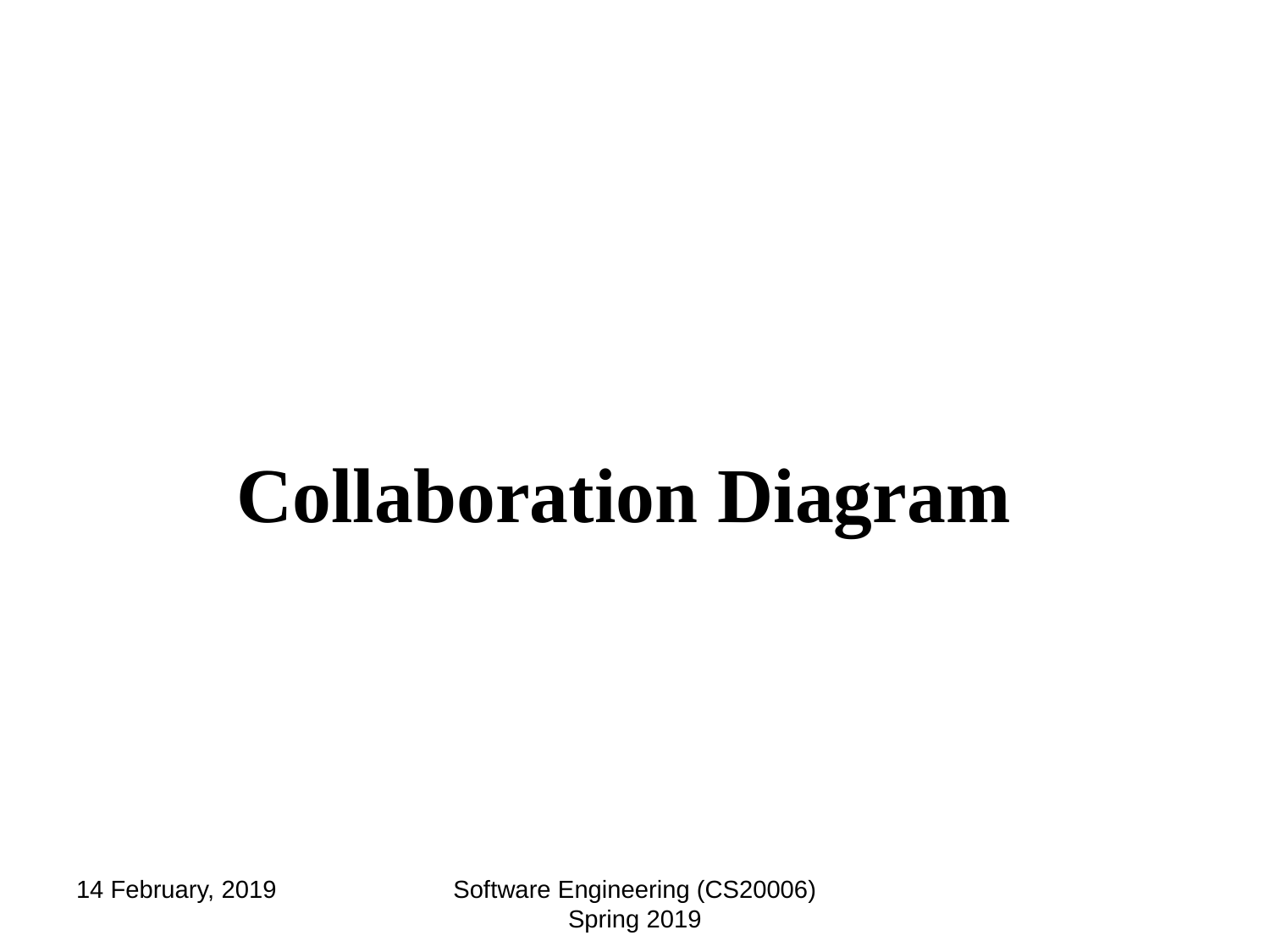

# Collaboration Diagram
14 February, 2019
Software Engineering (CS20006) Spring 2019